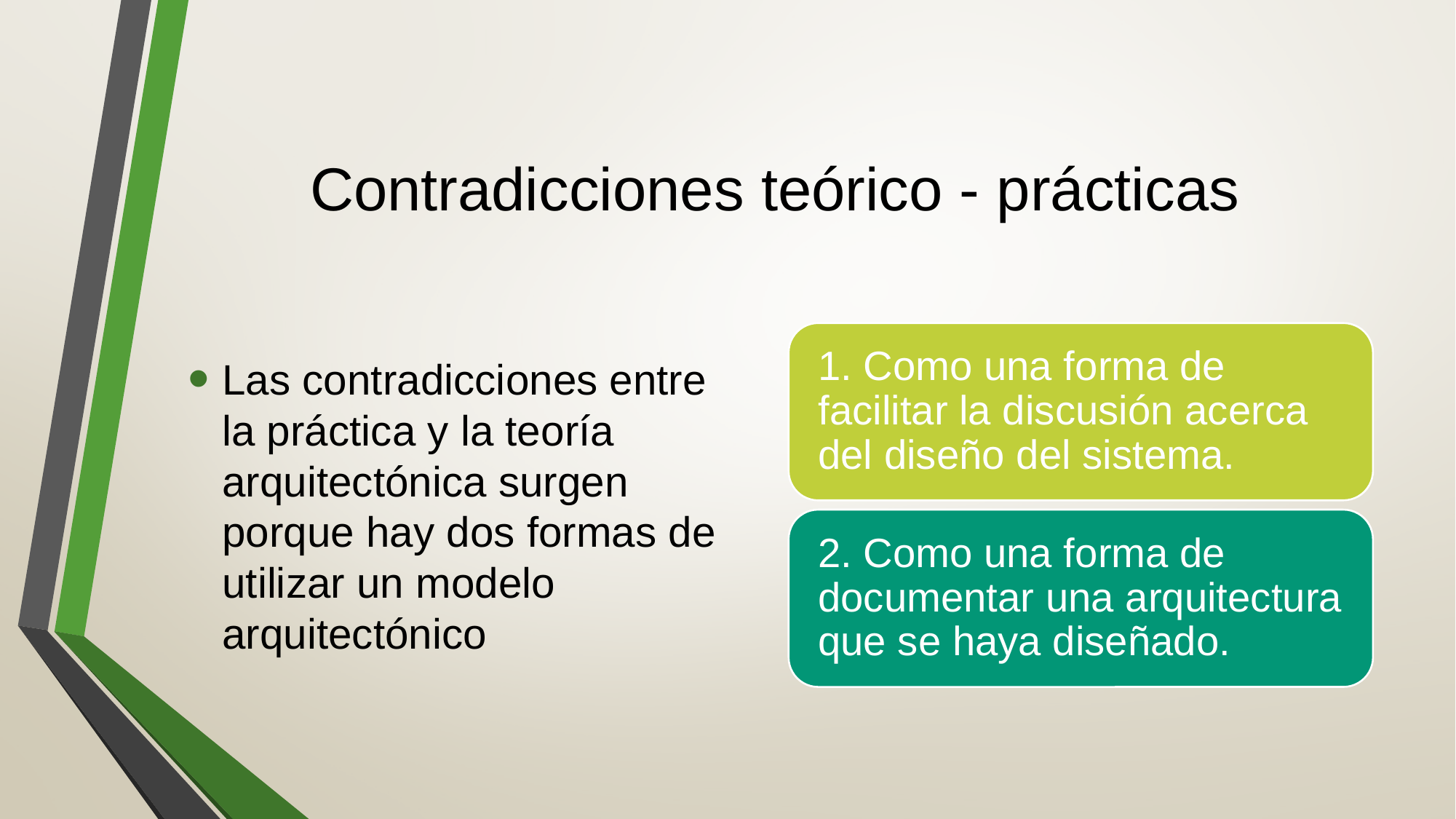

# Contradicciones teórico - prácticas
Las contradicciones entre la práctica y la teoría arquitectónica surgen porque hay dos formas de utilizar un modelo arquitectónico
1. Como una forma de facilitar la discusión acerca del diseño del sistema.
2. Como una forma de documentar una arquitectura que se haya diseñado.